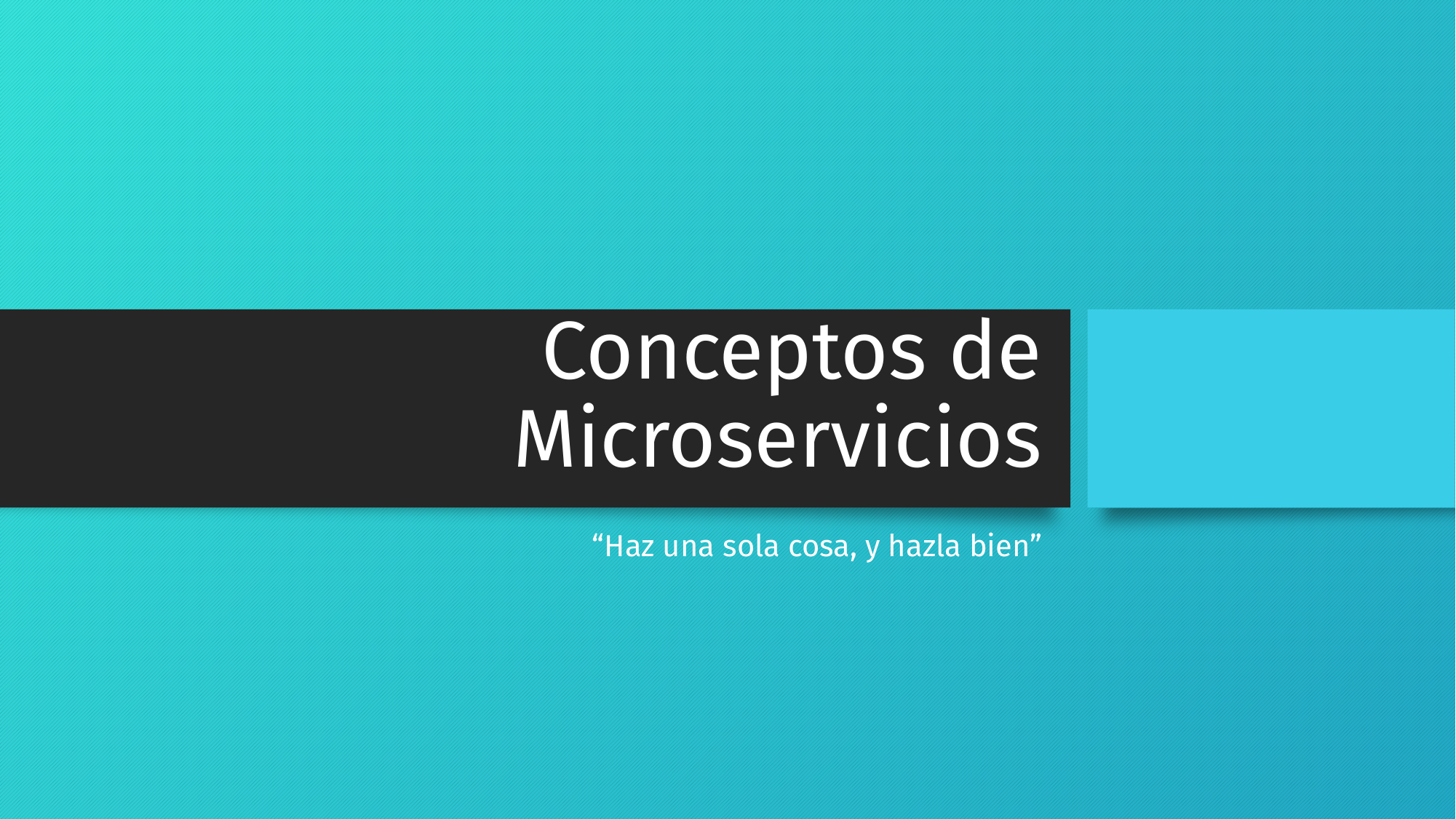

# Conceptos de Microservicios
“Haz una sola cosa, y hazla bien”